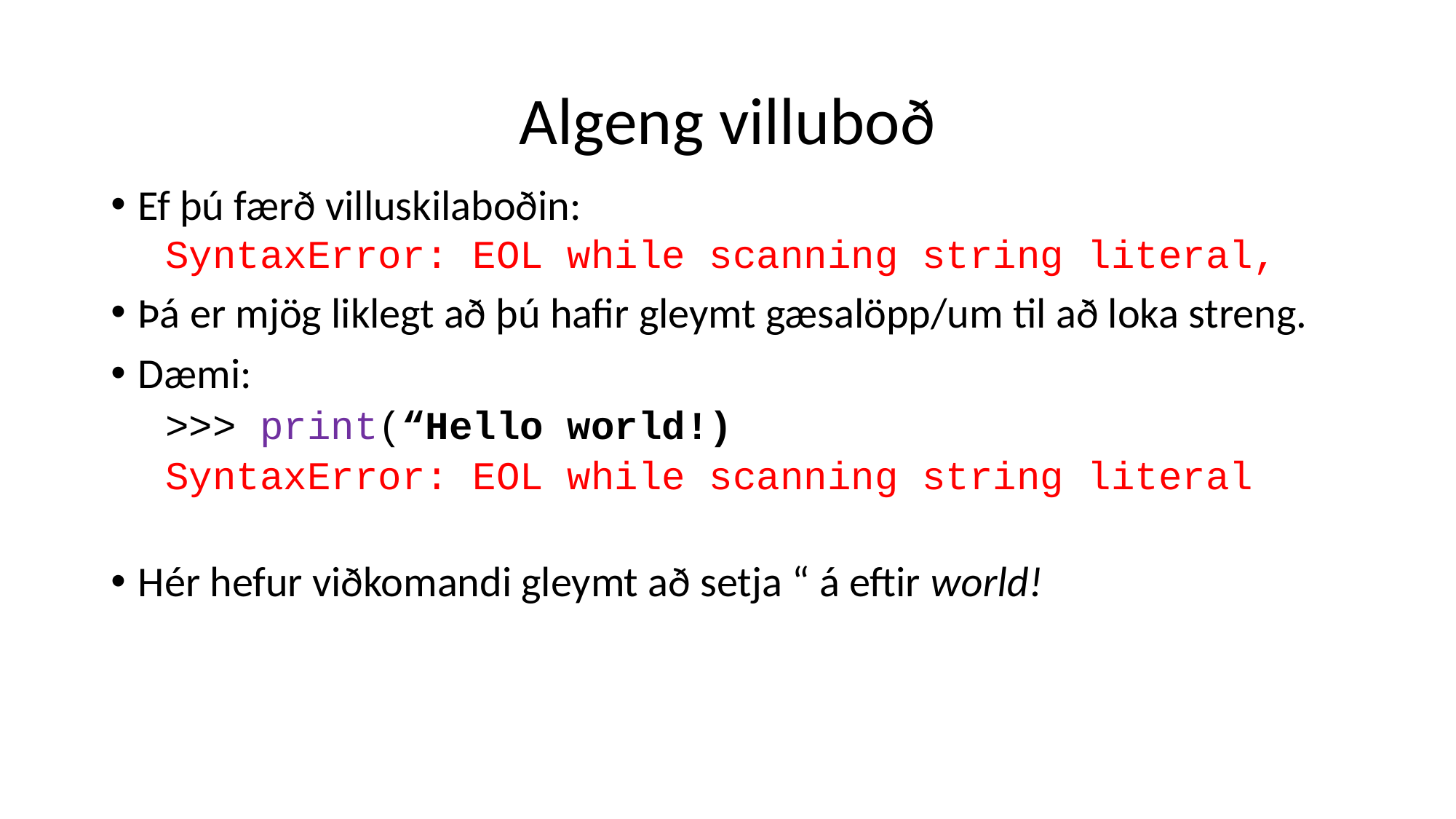

# Algeng villuboð
Ef þú færð villuskilaboðin:
SyntaxError: EOL while scanning string literal,
Þá er mjög liklegt að þú hafir gleymt gæsalöpp/um til að loka streng.
Dæmi:
>>> print(“Hello world!)
SyntaxError: EOL while scanning string literal

Hér hefur viðkomandi gleymt að setja “ á eftir world!